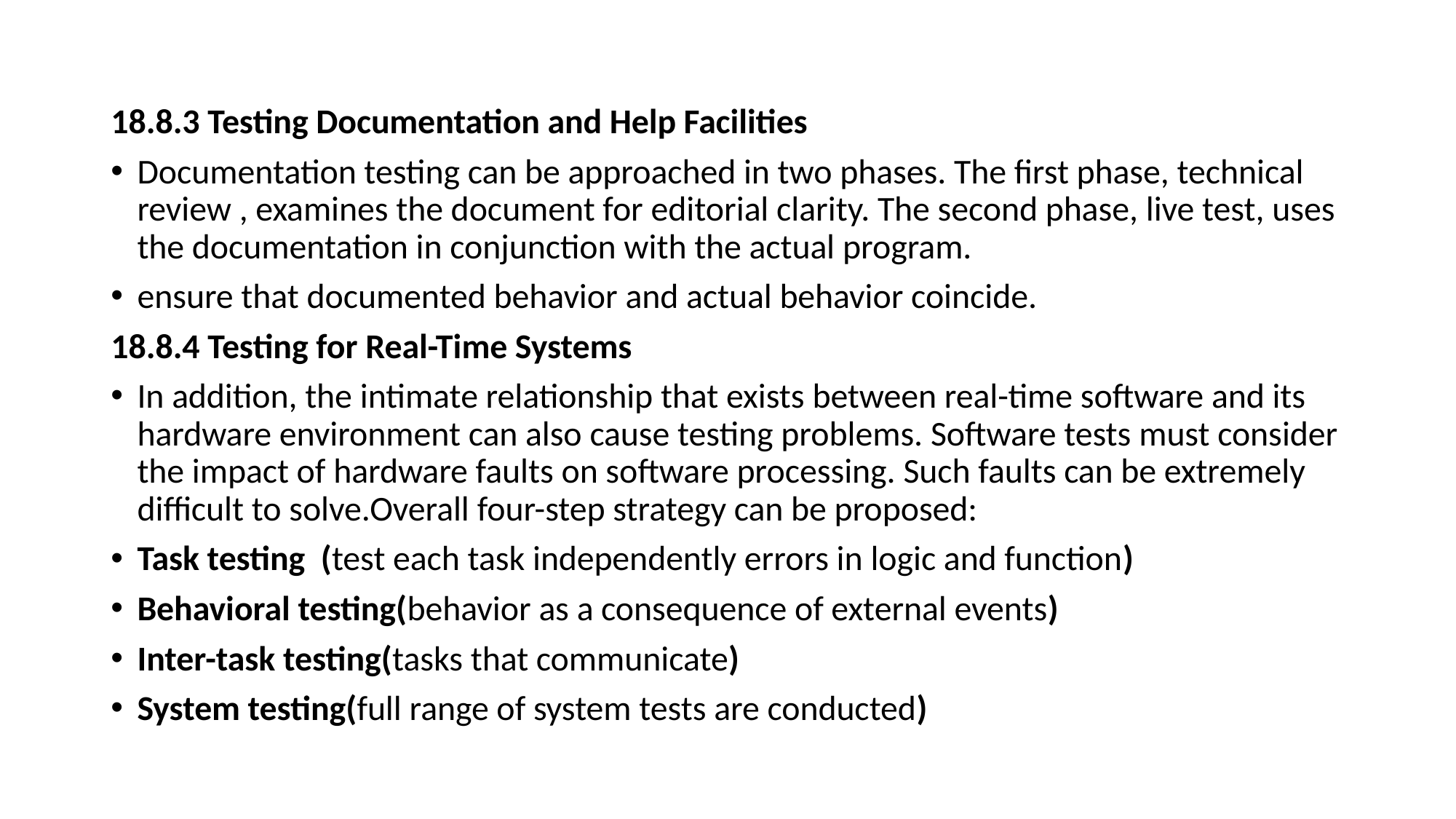

18.8.3 Testing Documentation and Help Facilities
Documentation testing can be approached in two phases. The first phase, technical review , examines the document for editorial clarity. The second phase, live test, uses the documentation in conjunction with the actual program.
ensure that documented behavior and actual behavior coincide.
18.8.4 Testing for Real-Time Systems
In addition, the intimate relationship that exists between real-time software and its hardware environment can also cause testing problems. Software tests must consider the impact of hardware faults on software processing. Such faults can be extremely difficult to solve.Overall four-step strategy can be proposed:
Task testing  (test each task independently errors in logic and function)
Behavioral testing(behavior as a consequence of external events)
Inter-task testing(tasks that communicate)
System testing(full range of system tests are conducted)